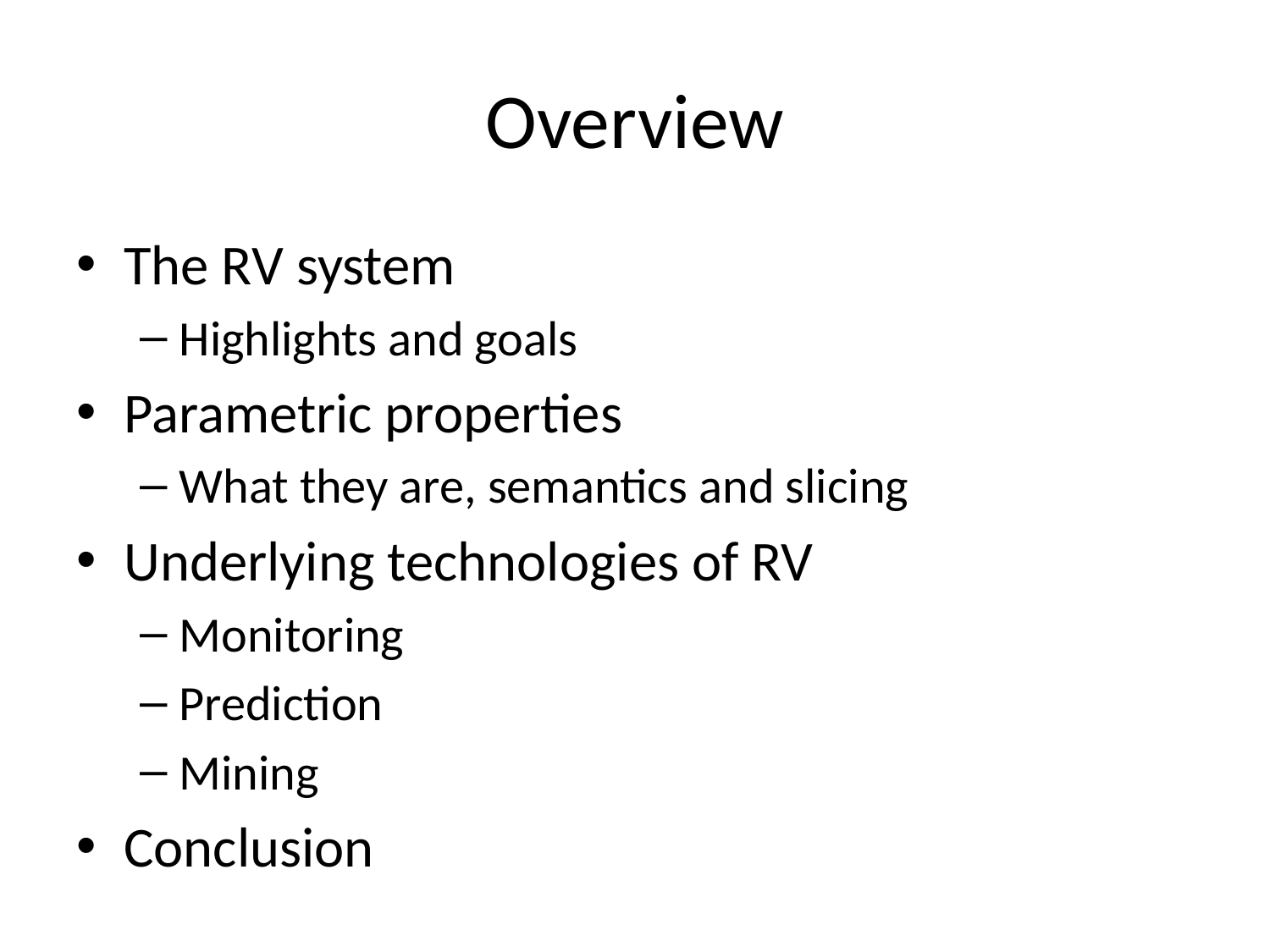

# Overview
The RV system
Highlights and goals
Parametric properties
What they are, semantics and slicing
Underlying technologies of RV
Monitoring
Prediction
Mining
Conclusion